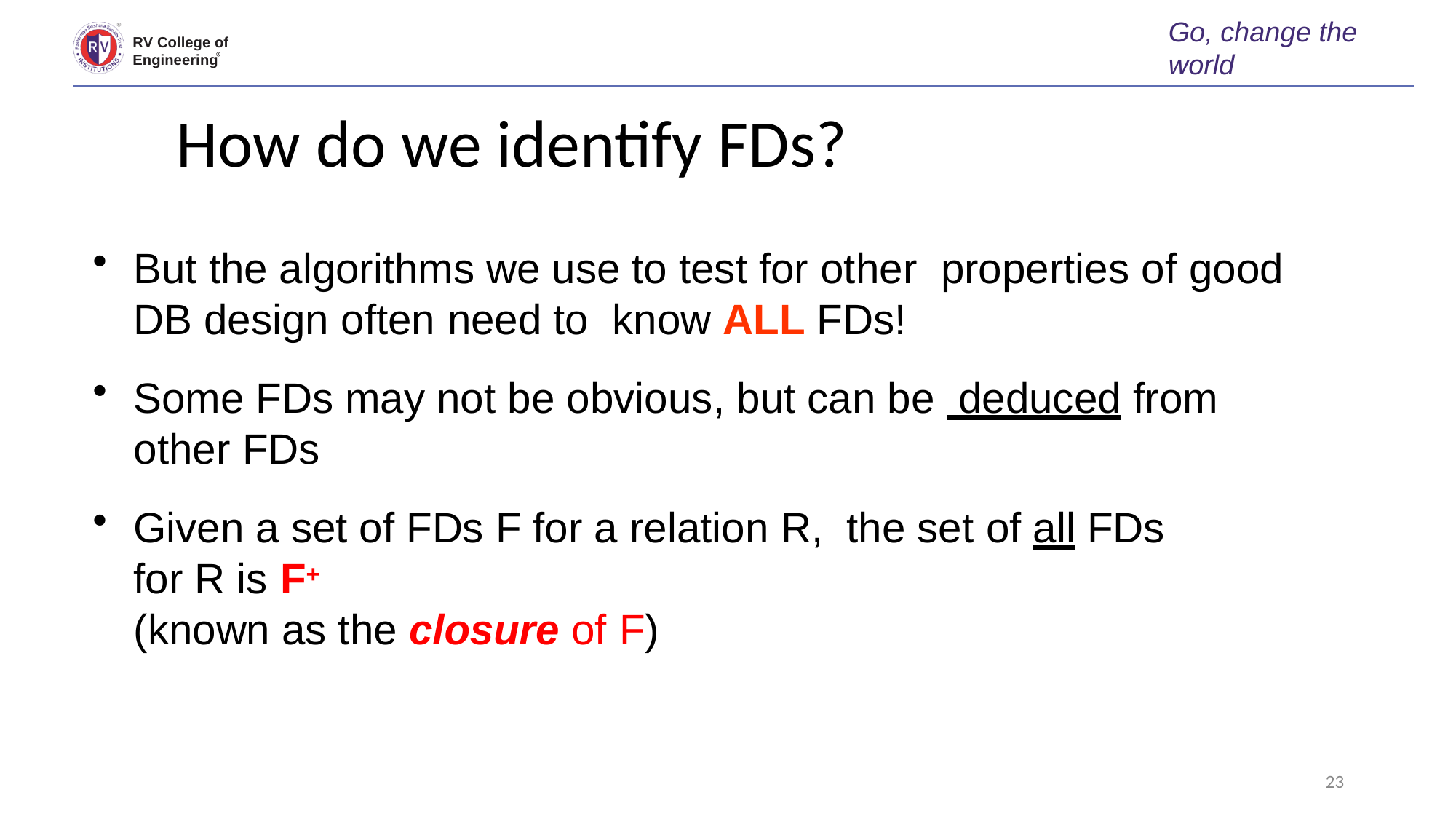

Go, change the world

RV College of
Engineering

# How do we identify FDs?

But the algorithms we use to test for other  properties of good DB design often need to  know ALL FDs!
Some FDs may not be obvious, but can be  deduced from other FDs
Given a set of FDs F for a relation R,  the set of all FDs for R is F+
(known as the closure of F)
23